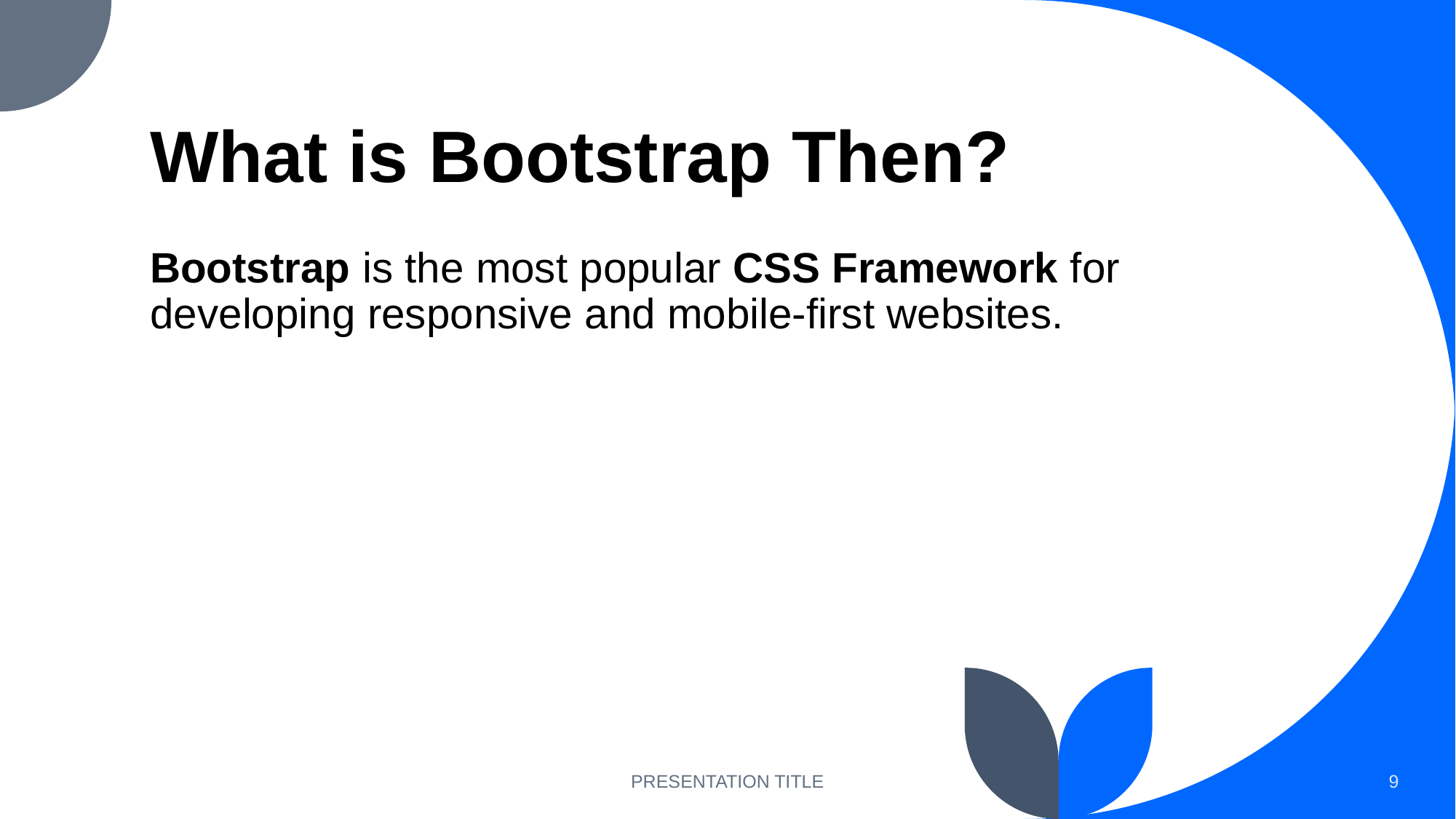

# What is Bootstrap Then?
Bootstrap is the most popular CSS Framework for developing responsive and mobile-first websites.
PRESENTATION TITLE
9